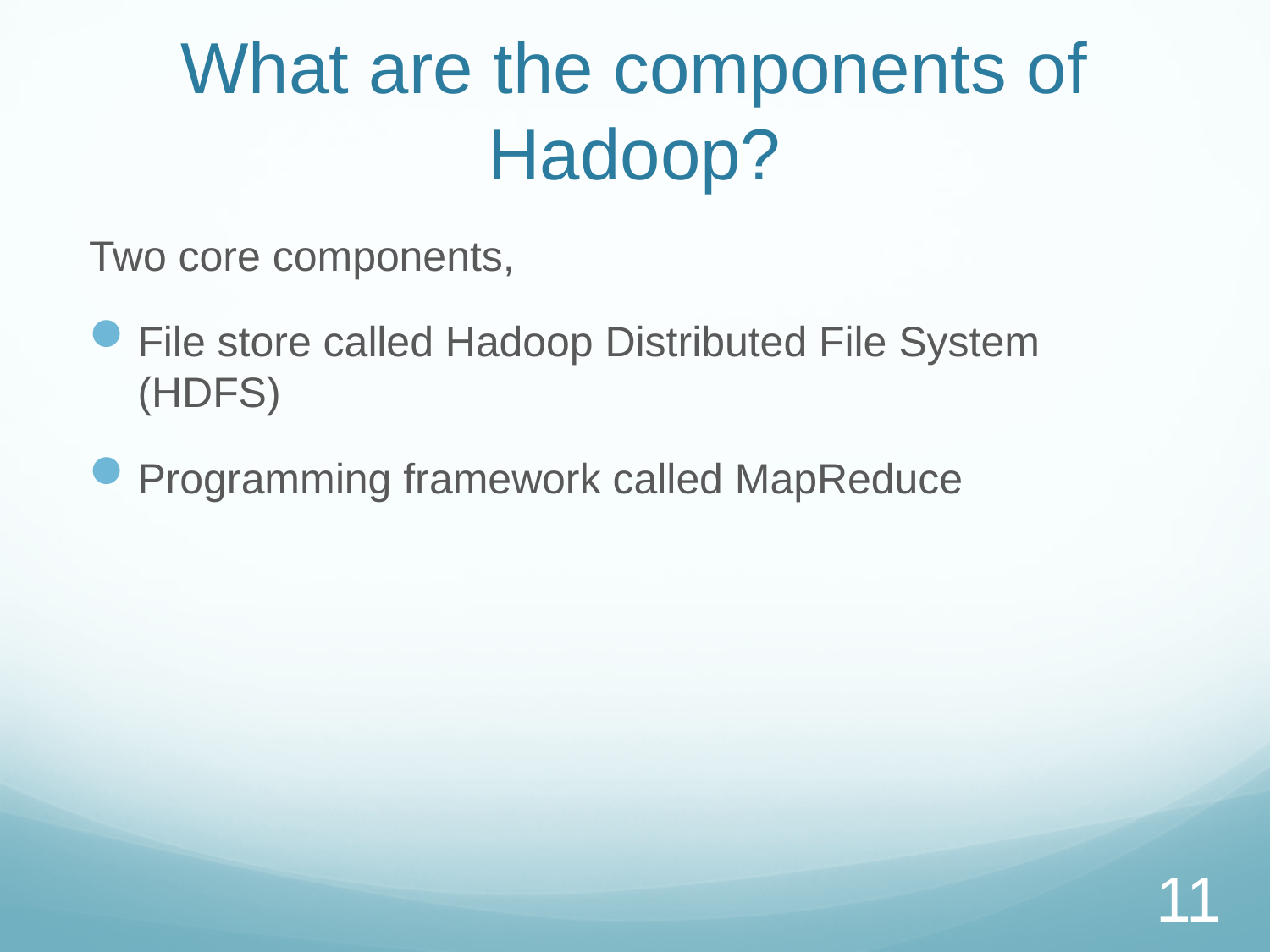

# What are the components of Hadoop?
Two core components,
File store called Hadoop Distributed File System (HDFS)
Programming framework called MapReduce

11